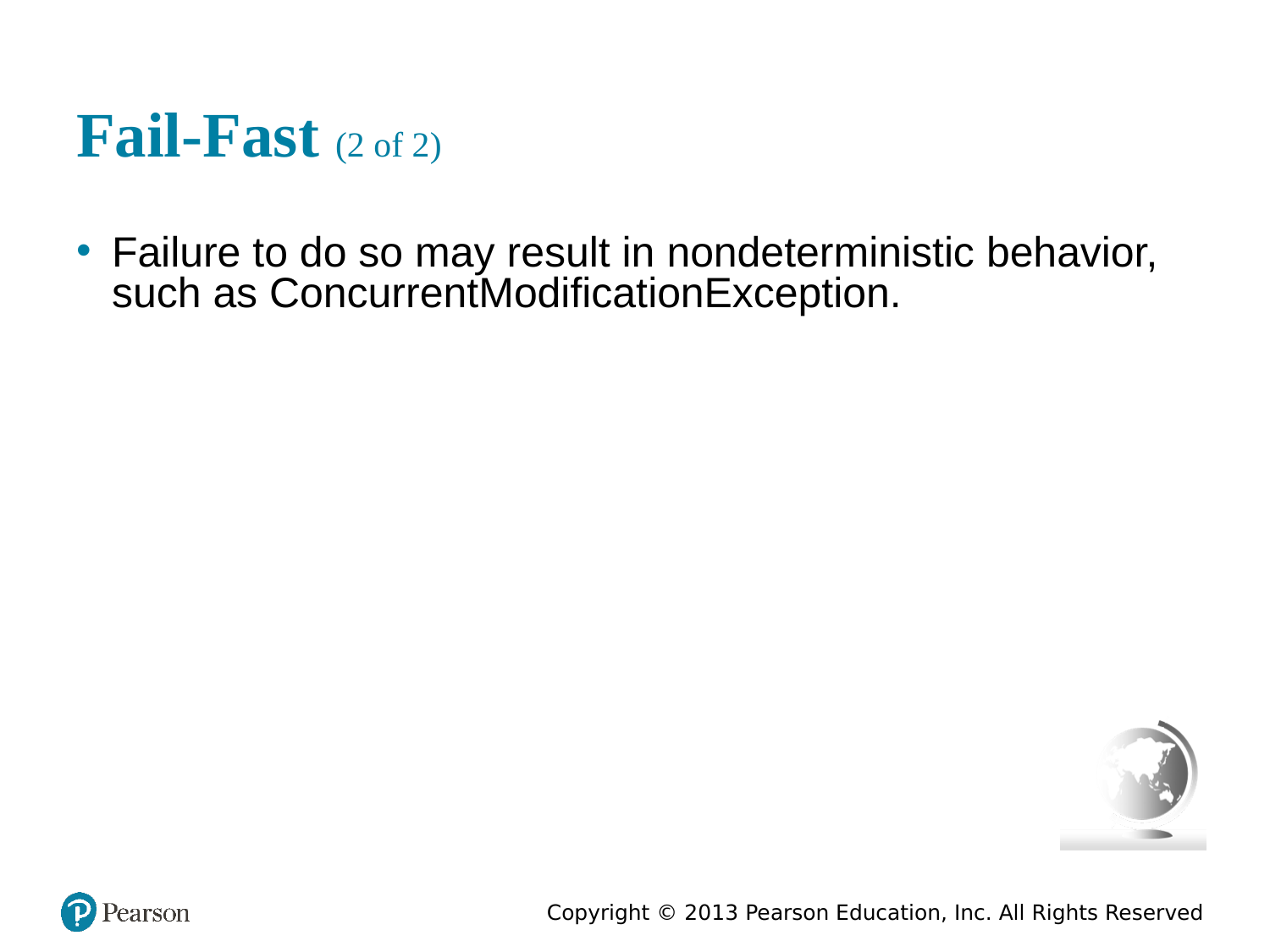

# Fail-Fast (2 of 2)
Failure to do so may result in nondeterministic behavior, such as ConcurrentModificationException.